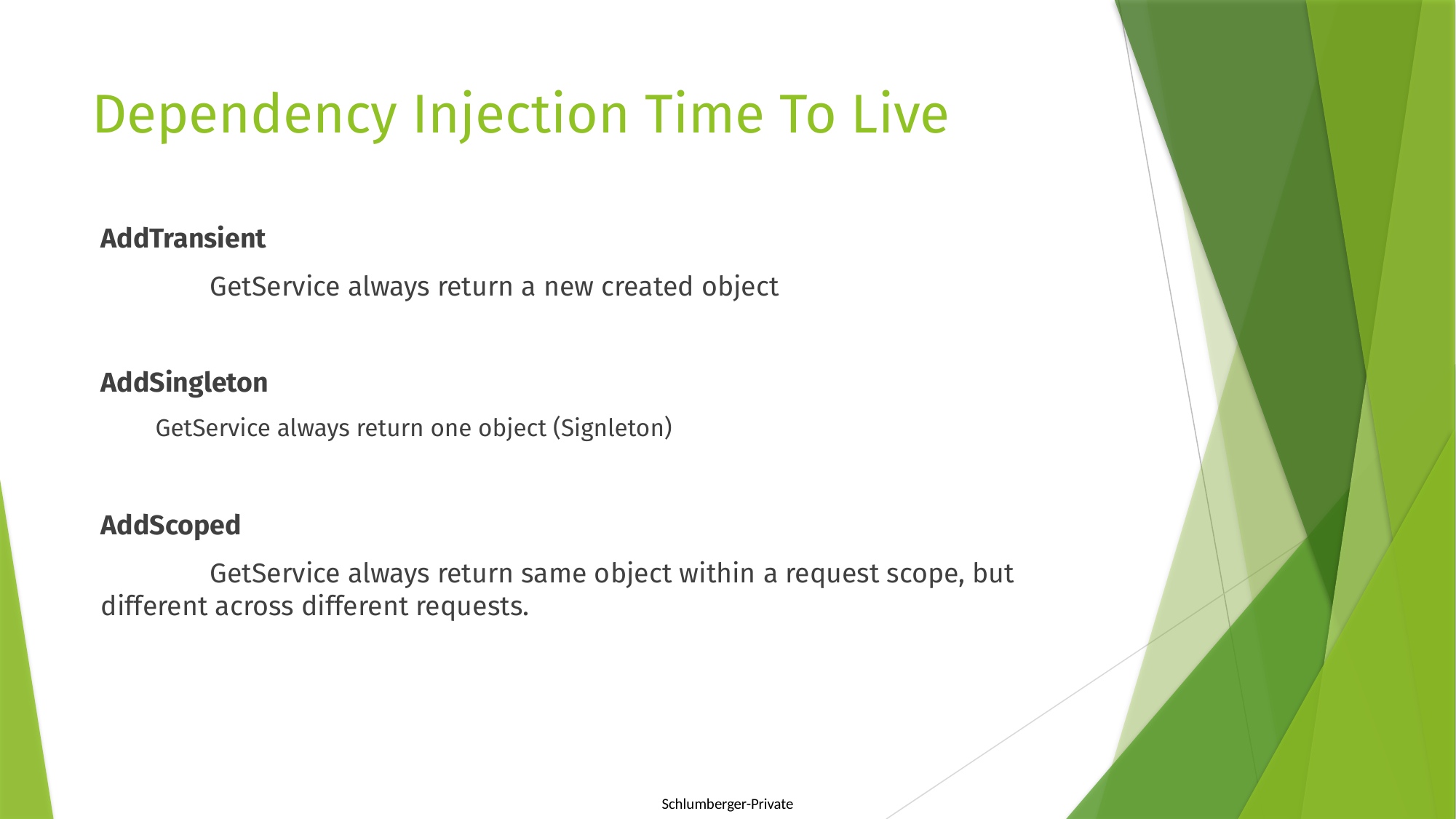

# Dependency Injection Time To Live
AddTransient
	GetService always return a new created object

AddSingleton
GetService always return one object (Signleton)

AddScoped
	GetService always return same object within a request scope, but different across different requests.